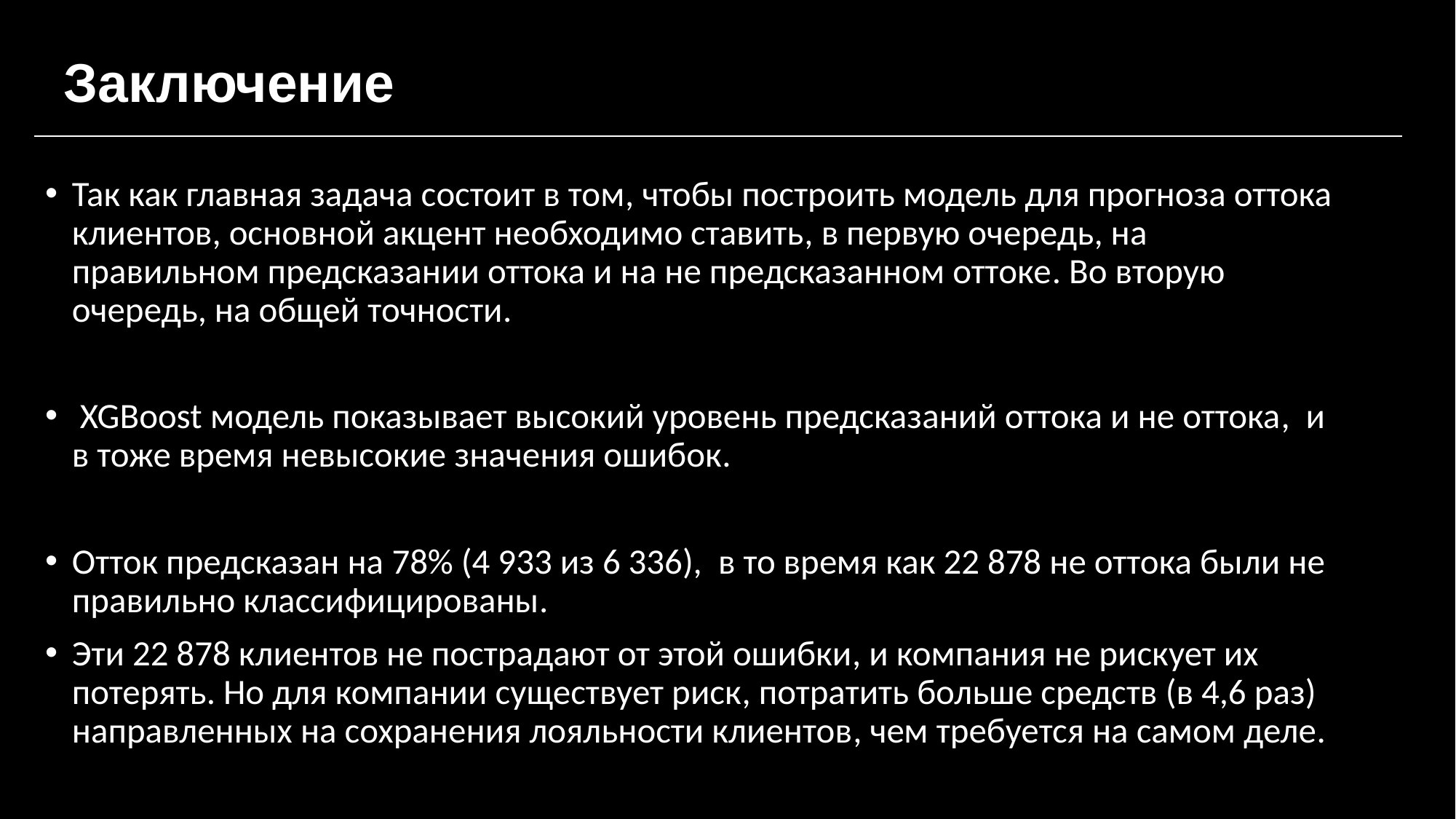

Заключение
Так как главная задача состоит в том, чтобы построить модель для прогноза оттока клиентов, основной акцент необходимо ставить, в первую очередь, на правильном предсказании оттока и на не предсказанном оттоке. Во вторую очередь, на общей точности.

 XGBoost модель показывает высокий уровень предсказаний оттока и не оттока,  и в тоже время невысокие значения ошибок.

Отток предсказан на 78% (4 933 из 6 336),  в то время как 22 878 не оттока были не правильно классифицированы.
Эти 22 878 клиентов не пострадают от этой ошибки, и компания не рискует их потерять. Но для компании существует риск, потратить больше средств (в 4,6 раз) направленных на сохранения лояльности клиентов, чем требуется на самом деле.